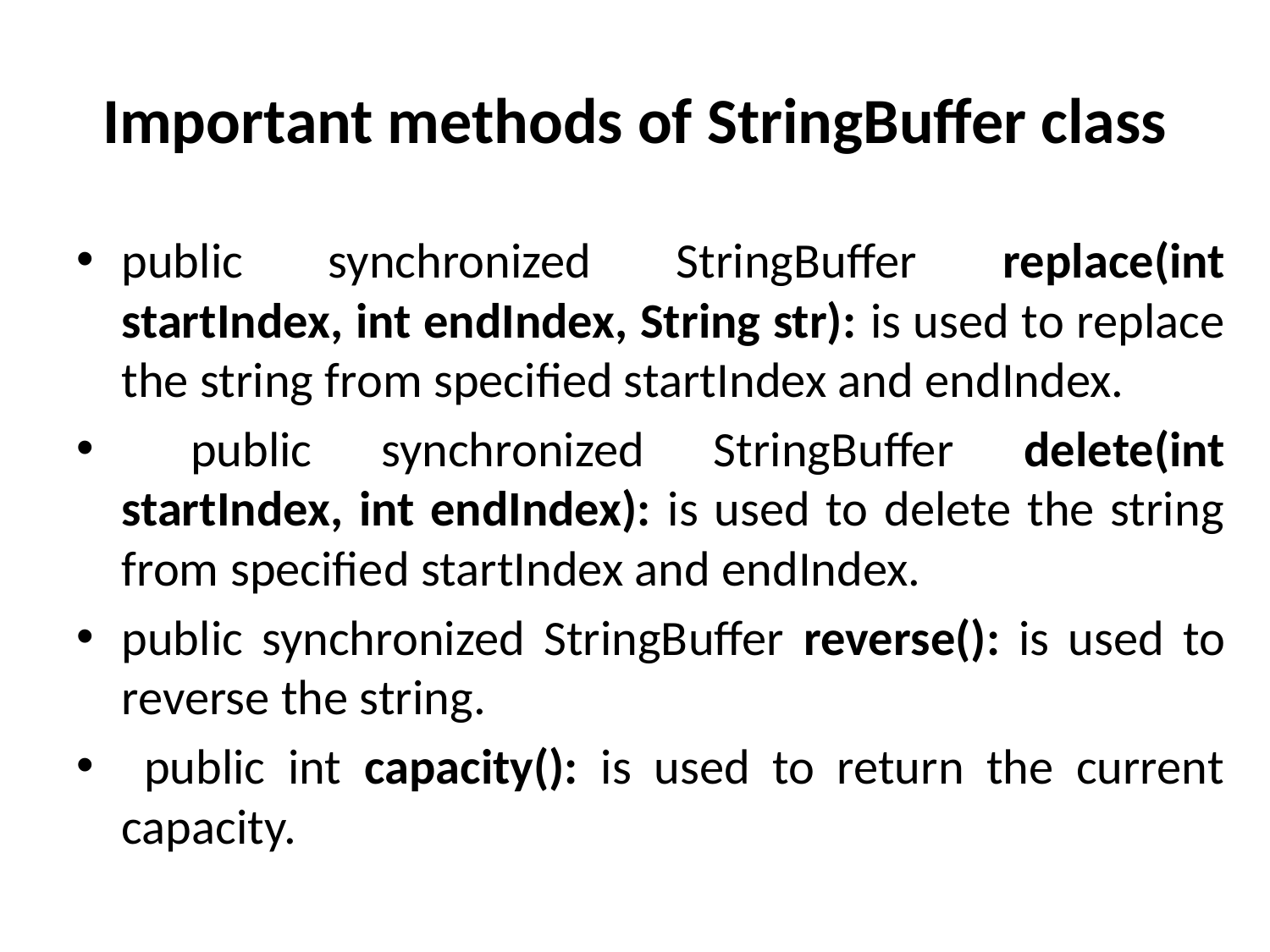

# Important methods of StringBuffer class
public synchronized StringBuffer replace(int startIndex, int endIndex, String str): is used to replace the string from specified startIndex and endIndex.
 public synchronized StringBuffer delete(int startIndex, int endIndex): is used to delete the string from specified startIndex and endIndex.
public synchronized StringBuffer reverse(): is used to reverse the string.
 public int capacity(): is used to return the current capacity.